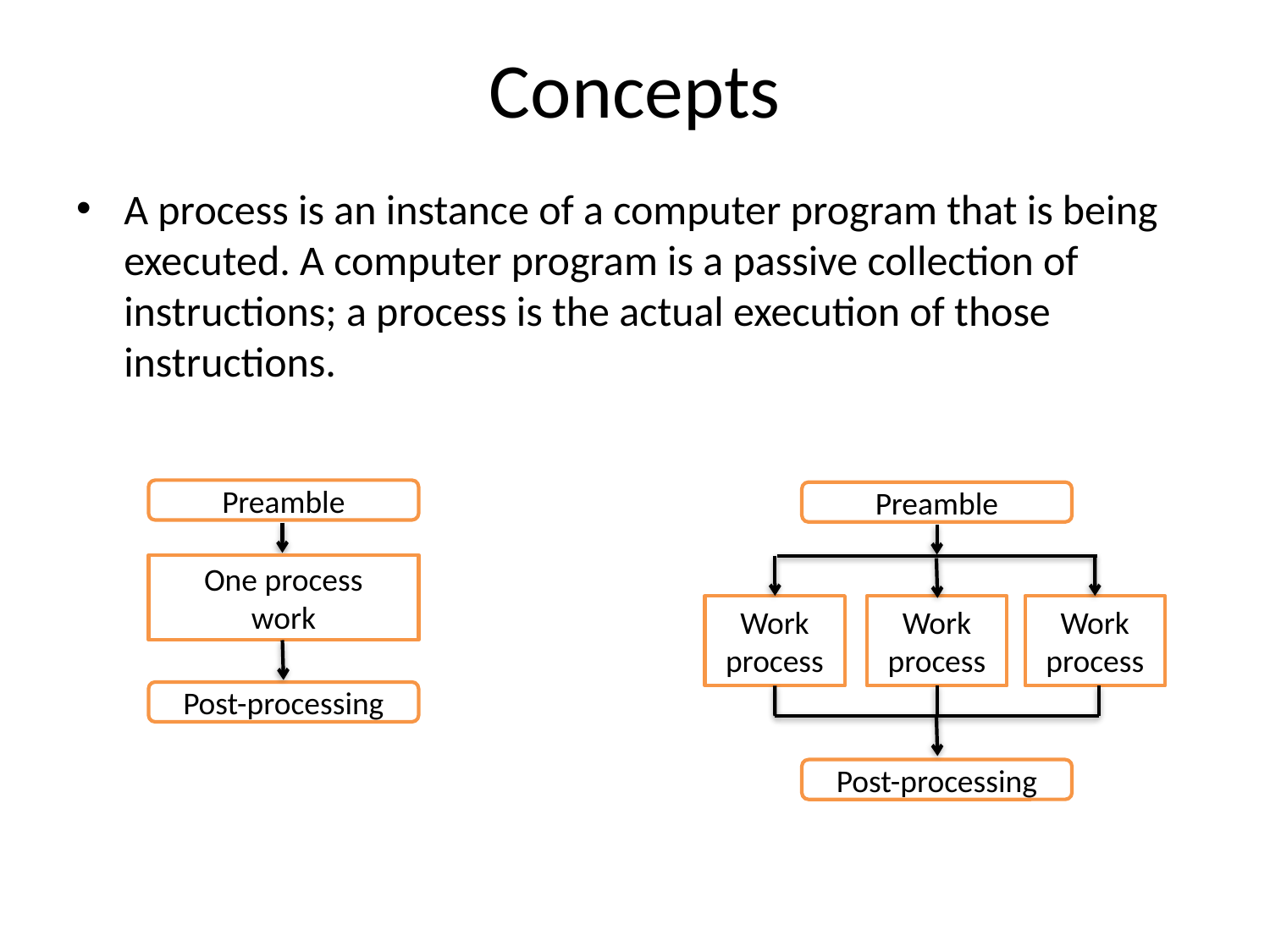

# Concepts
A process is an instance of a computer program that is being executed. A computer program is a passive collection of instructions; a process is the actual execution of those instructions.
Preamble
One process
work
Post-processing
Preamble
Work
process
Work
process
Work
process
Post-processing